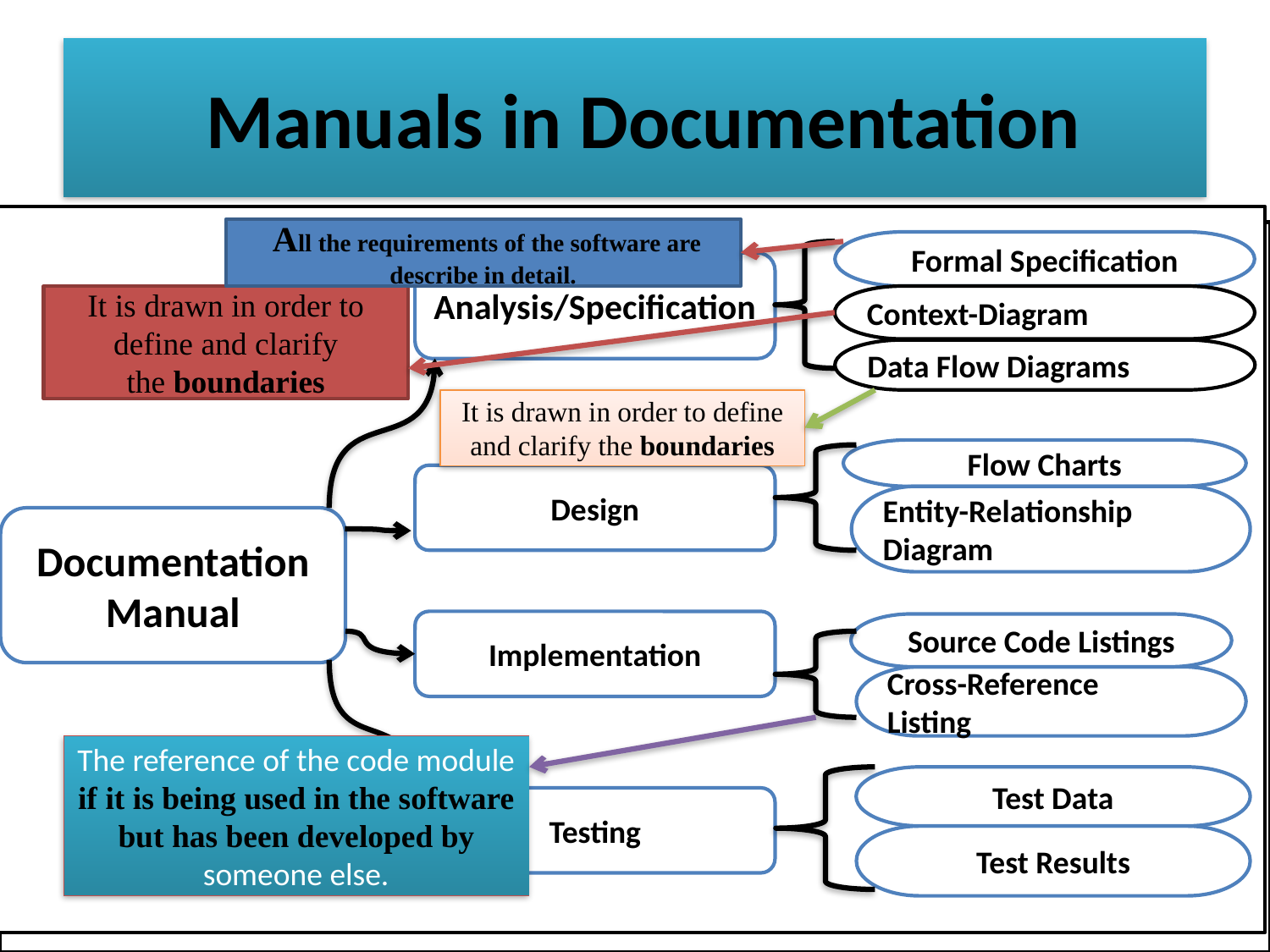

# Manuals in Documentation

 All the requirements of the software are describe in detail.

Formal Specification

Analysis/Specification
It is drawn in order to define and clarify the boundaries

Context-Diagram

Data Flow Diagrams

It is drawn in order to define and clarify the boundaries
Flow Charts

Design
Entity-Relationship
Diagram
Documentation Manual
Implementation
Source Code Listings

Cross-Reference
Listing
The reference of the code module if it is being used in the software but has been developed by someone else.

Test Data
Testing
Test Results